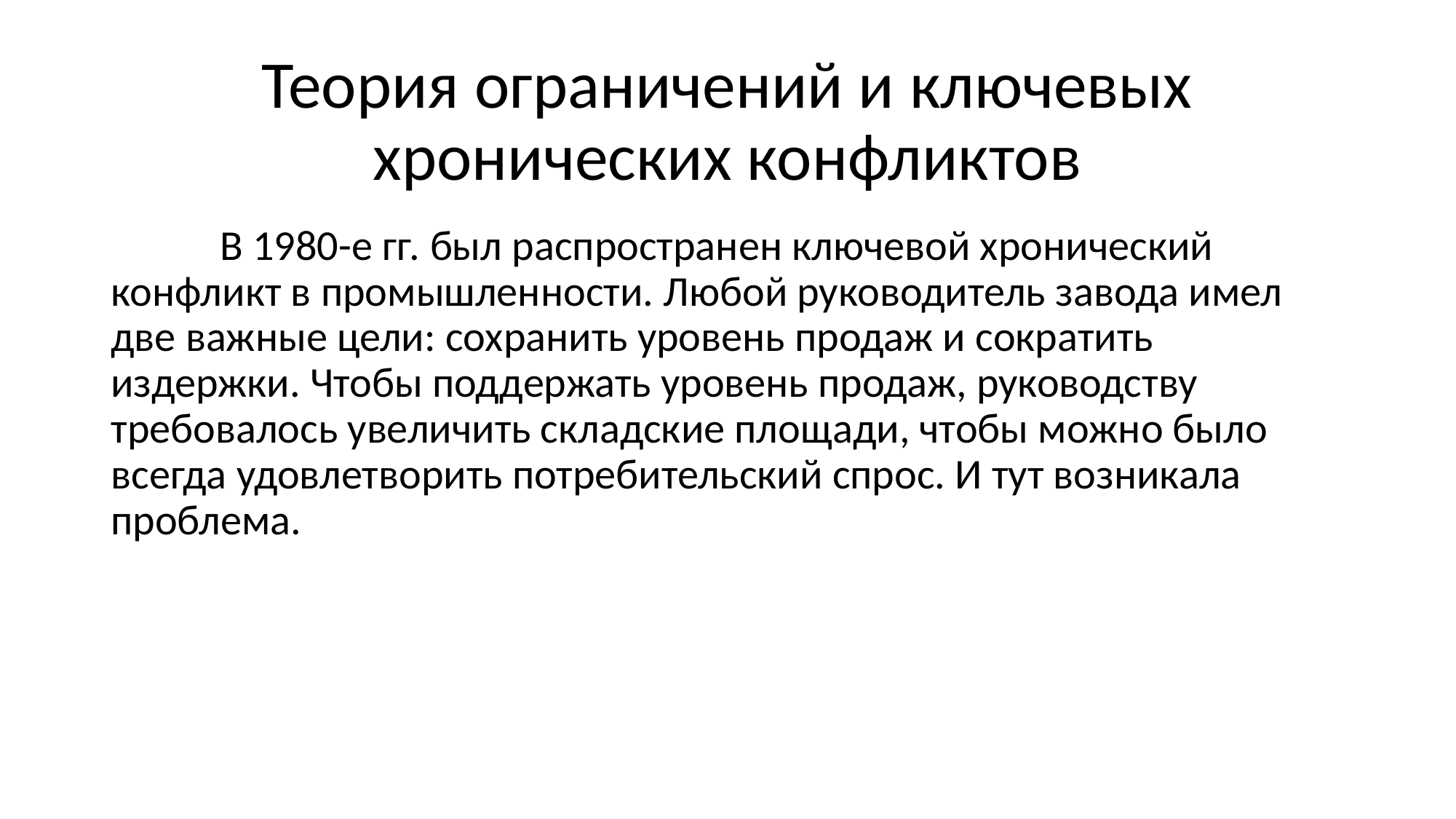

# Теория ограничений и ключевых хронических конфликтов
	В 1980-е гг. был распространен ключевой хронический конфликт в промышленности. Любой руководитель завода имел две важные цели: сохранить уровень продаж и сократить издержки. Чтобы поддержать уровень продаж, руководству требовалось увеличить складские площади, чтобы можно было всегда удовлетворить потребительский спрос. И тут возникала проблема.